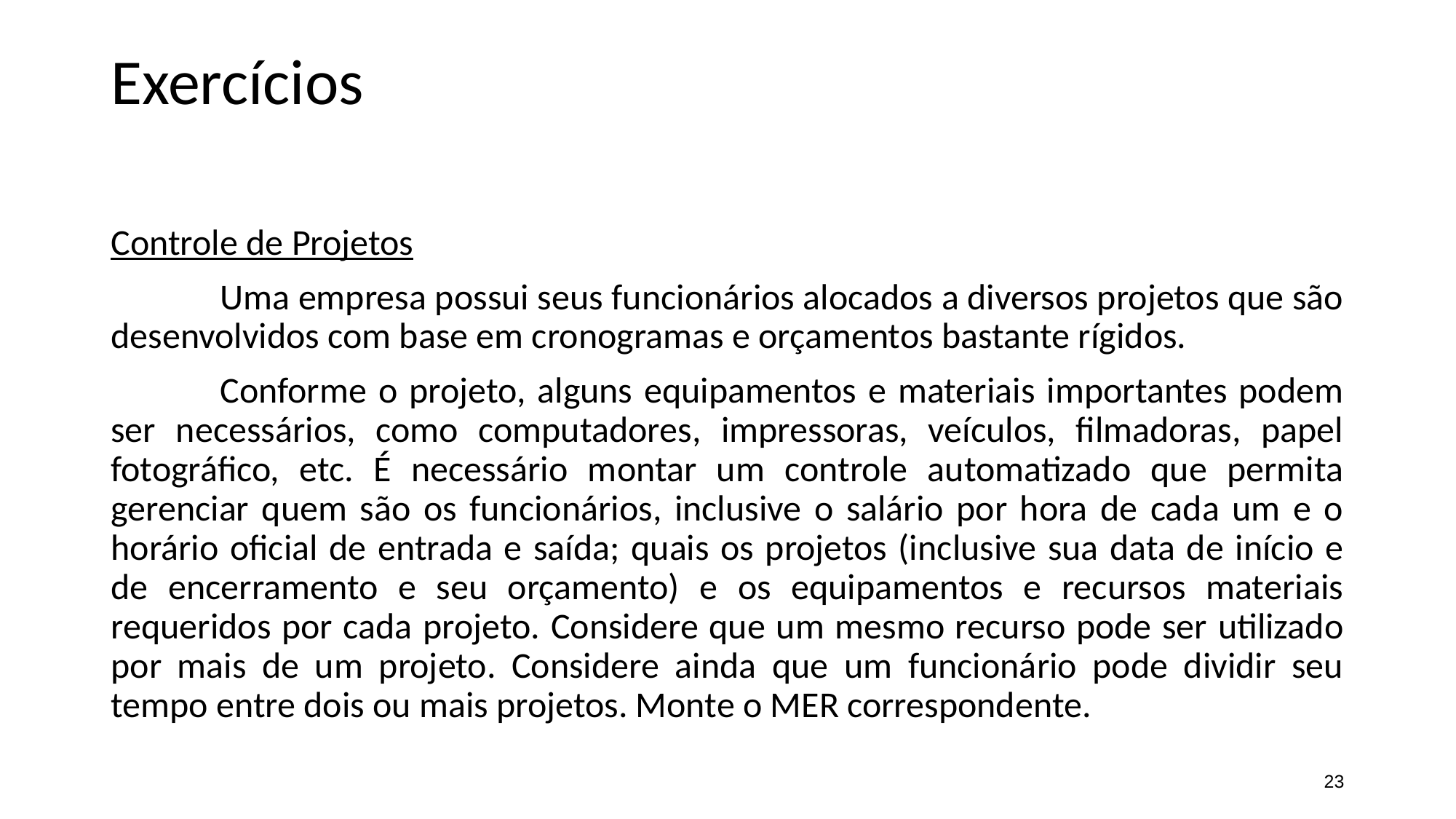

# Exercícios
Controle de Projetos
	Uma empresa possui seus funcionários alocados a diversos projetos que são desenvolvidos com base em cronogramas e orçamentos bastante rígidos.
	Conforme o projeto, alguns equipamentos e materiais importantes podem ser necessários, como computadores, impressoras, veículos, filmadoras, papel fotográfico, etc. É necessário montar um controle automatizado que permita gerenciar quem são os funcionários, inclusive o salário por hora de cada um e o horário oficial de entrada e saída; quais os projetos (inclusive sua data de início e de encerramento e seu orçamento) e os equipamentos e recursos materiais requeridos por cada projeto. Considere que um mesmo recurso pode ser utilizado por mais de um projeto. Considere ainda que um funcionário pode dividir seu tempo entre dois ou mais projetos. Monte o MER correspondente.
23